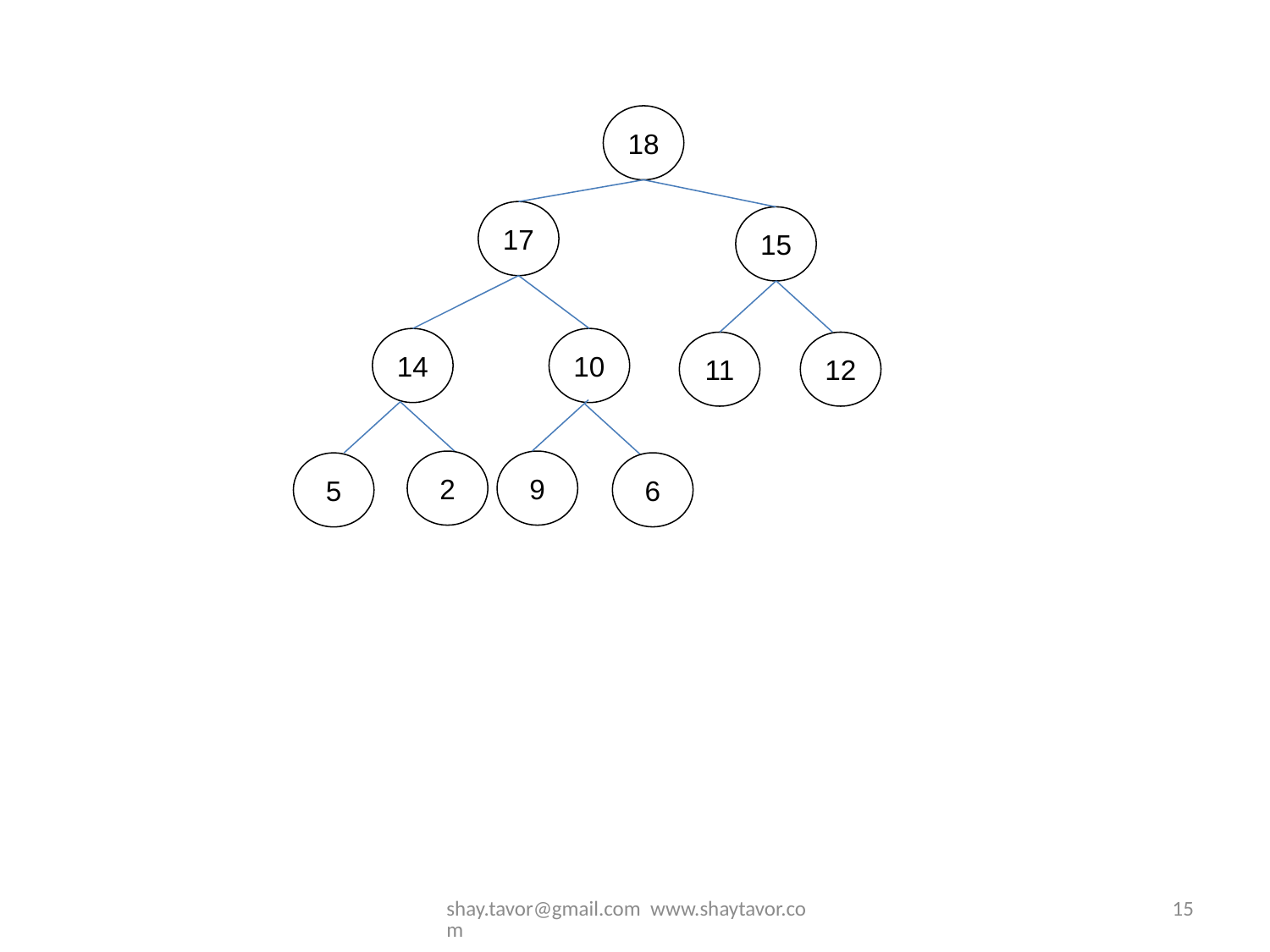

18
17
15
14
10
11
12
2
9
6
5
shay.tavor@gmail.com  www.shaytavor.com
15